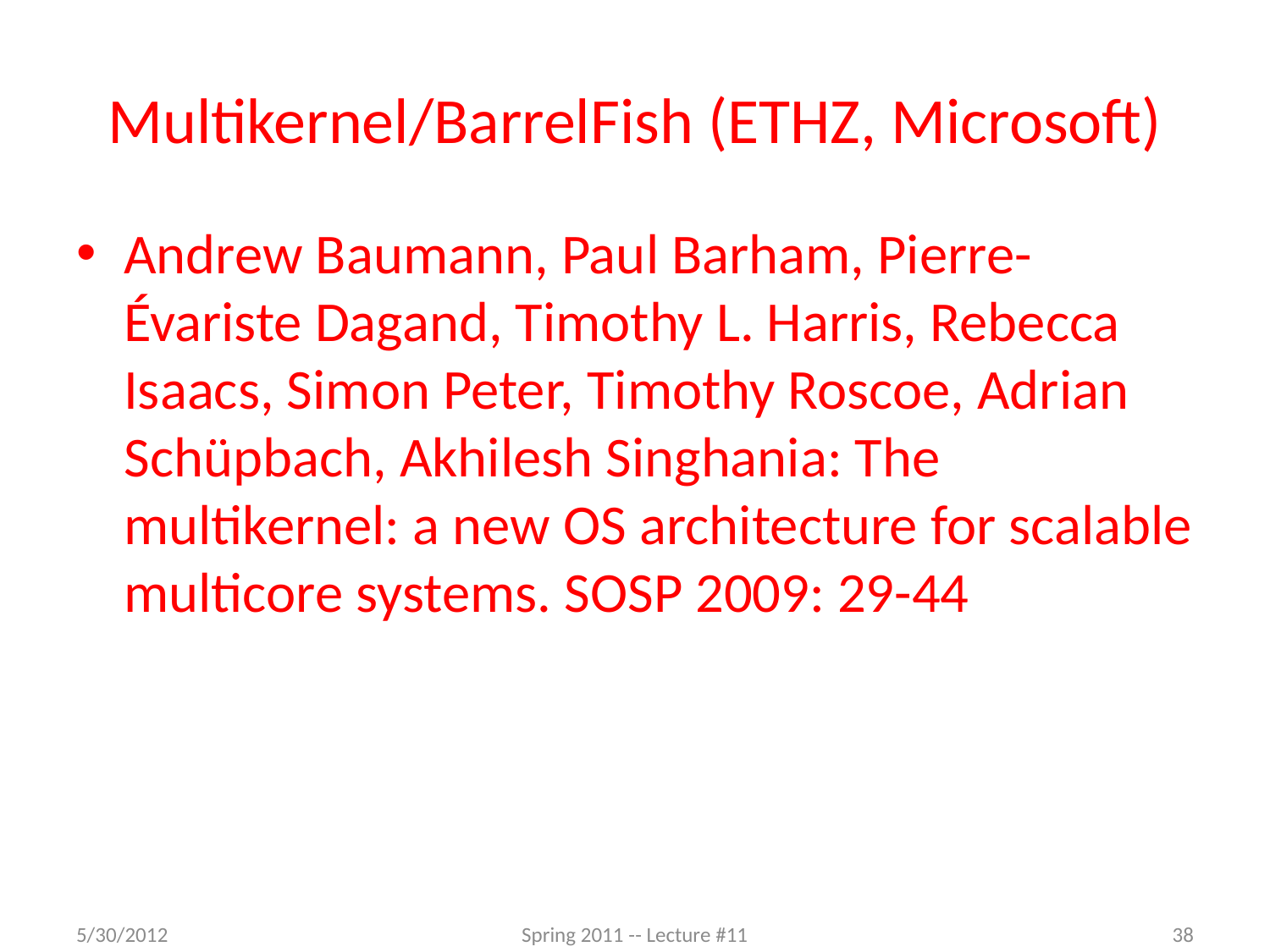

# Multikernel/BarrelFish (ETHZ, Microsoft)
Andrew Baumann, Paul Barham, Pierre-Évariste Dagand, Timothy L. Harris, Rebecca Isaacs, Simon Peter, Timothy Roscoe, Adrian Schüpbach, Akhilesh Singhania: The multikernel: a new OS architecture for scalable multicore systems. SOSP 2009: 29-44
5/30/2012
Spring 2011 -- Lecture #11
38